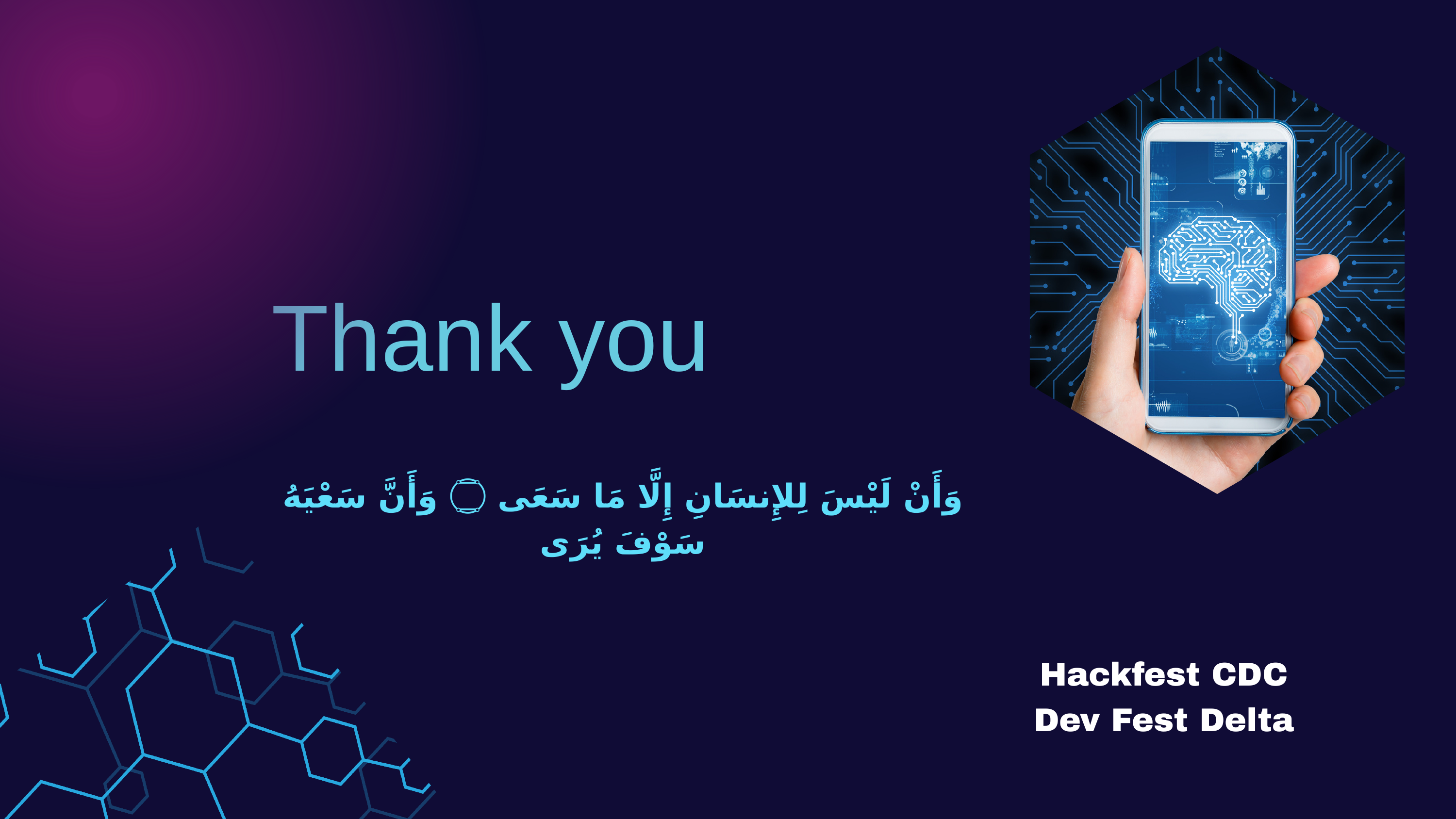

Thank you
وَأَنْ لَيْسَ لِلإِنسَانِ إِلَّا مَا سَعَى ۝ وَأَنَّ سَعْيَهُ سَوْفَ يُرَى

Hackfest CDC
Dev Fest Delta